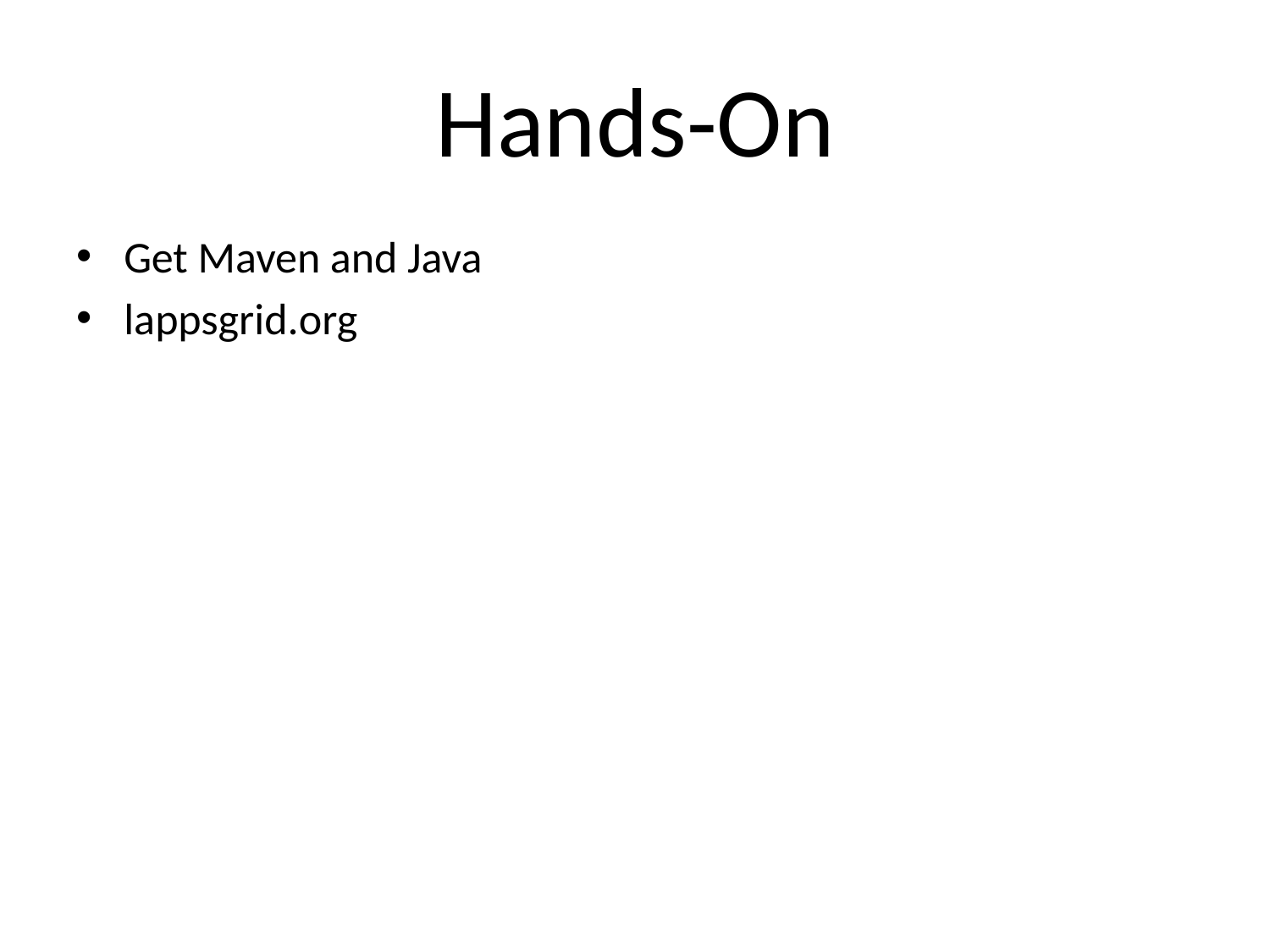

# Hands-On
Get Maven and Java
lappsgrid.org